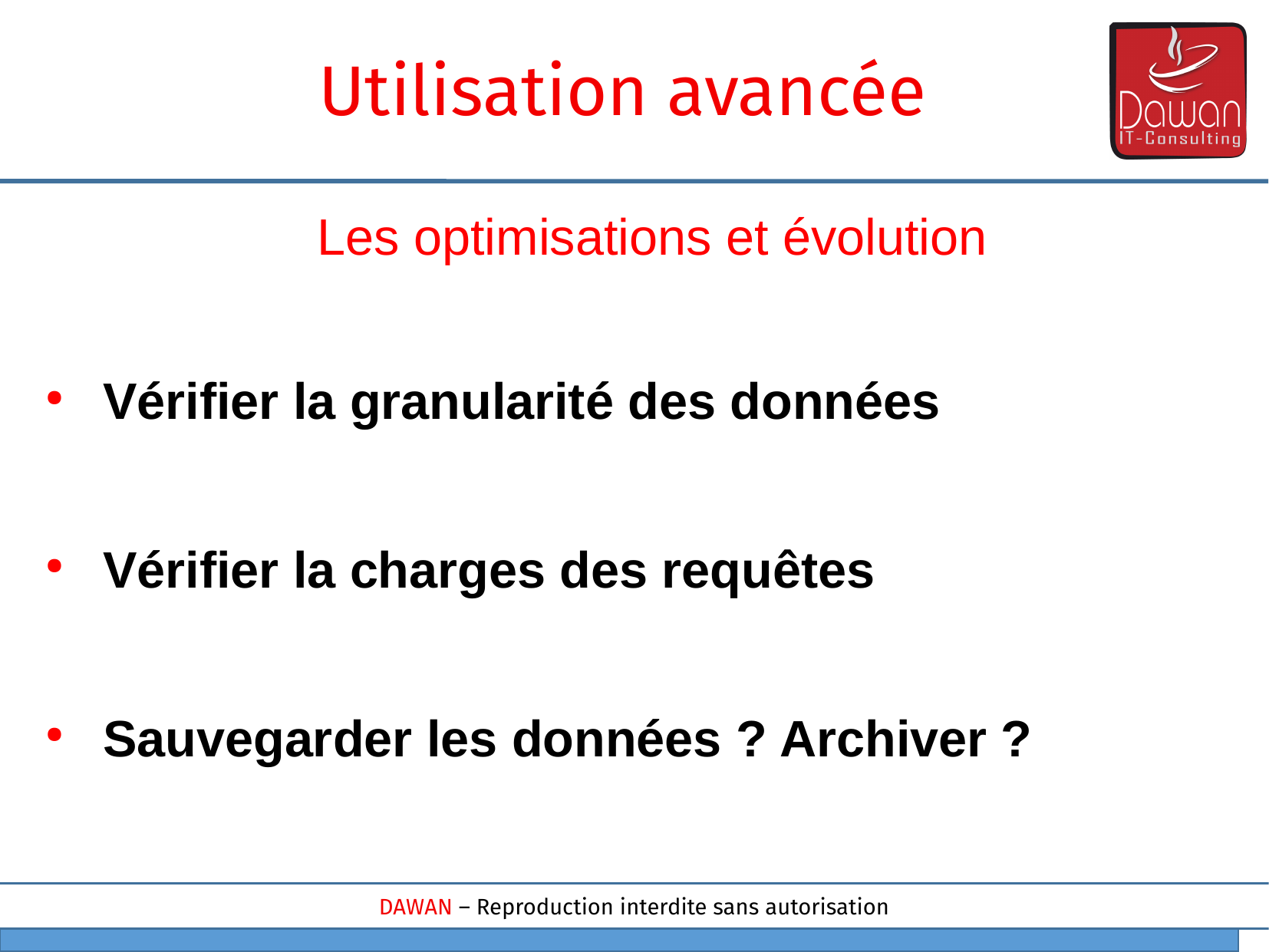

Utilisation avancée
Les optimisations et évolution

Vérifier la granularité des données

Vérifier la charges des requêtes

Sauvegarder les données ? Archiver ?